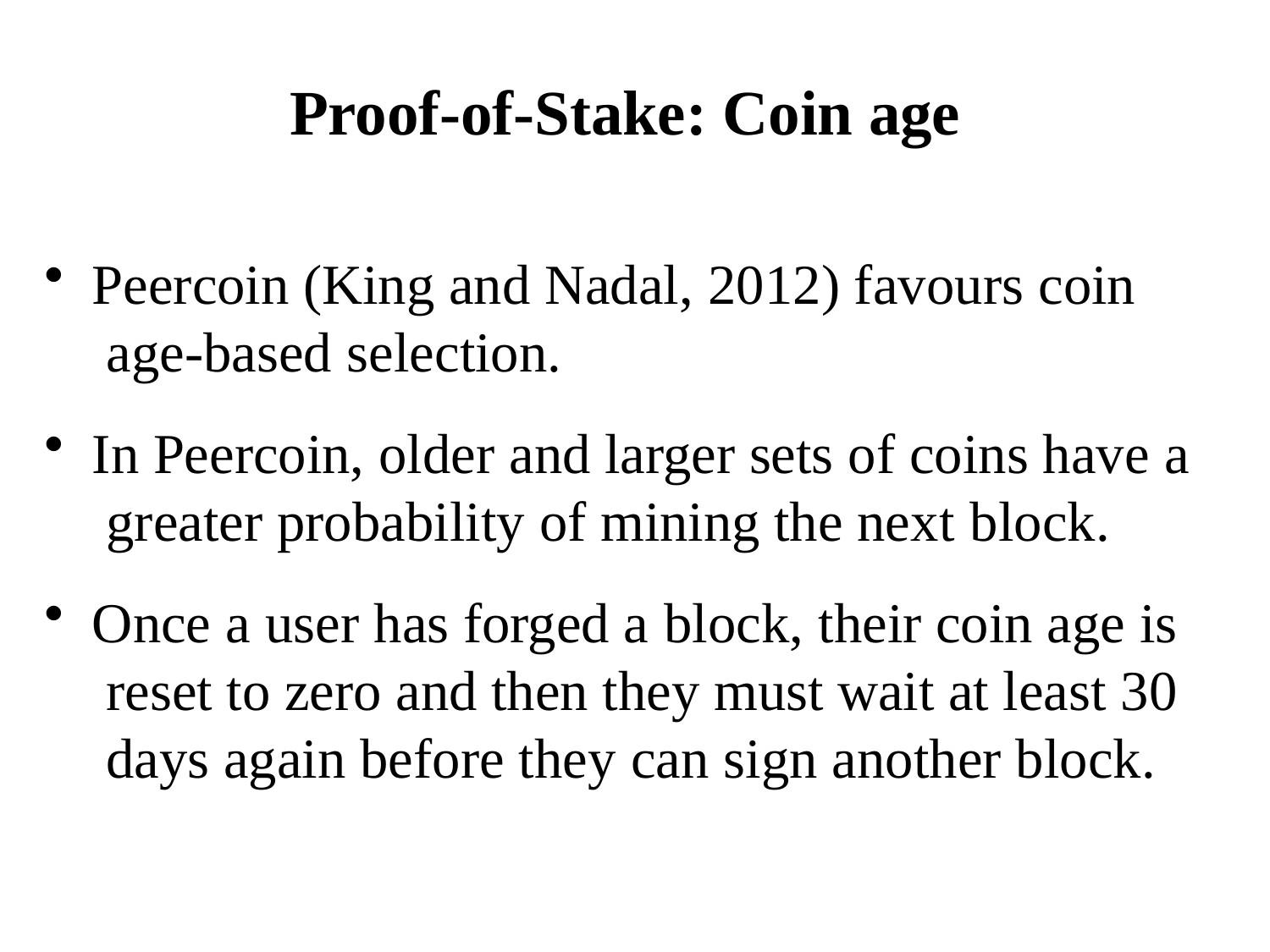

# Proof-of-Stake: Coin age
Peercoin (King and Nadal, 2012) favours coin  age-based selection.
In Peercoin, older and larger sets of coins have a  greater probability of mining the next block.
Once a user has forged a block, their coin age is  reset to zero and then they must wait at least 30  days again before they can sign another block.